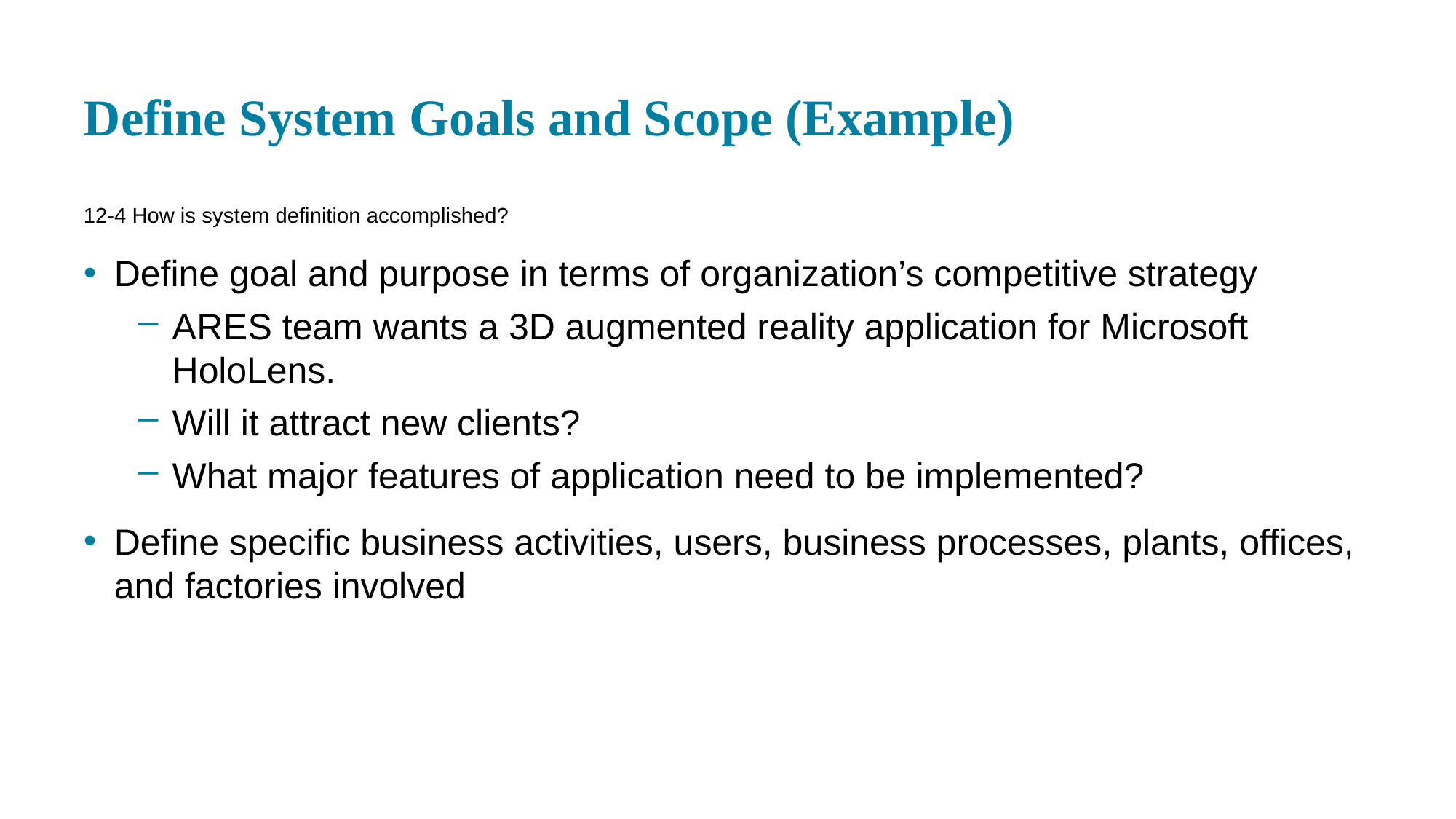

# Define System Goals and Scope (Example)
12-4 How is system definition accomplished?
Define goal and purpose in terms of organization’s competitive strategy
A R E S team wants a 3D augmented reality application for Microsoft HoloLens.
Will it attract new clients?
What major features of application need to be implemented?
Define specific business activities, users, business processes, plants, offices, and factories involved